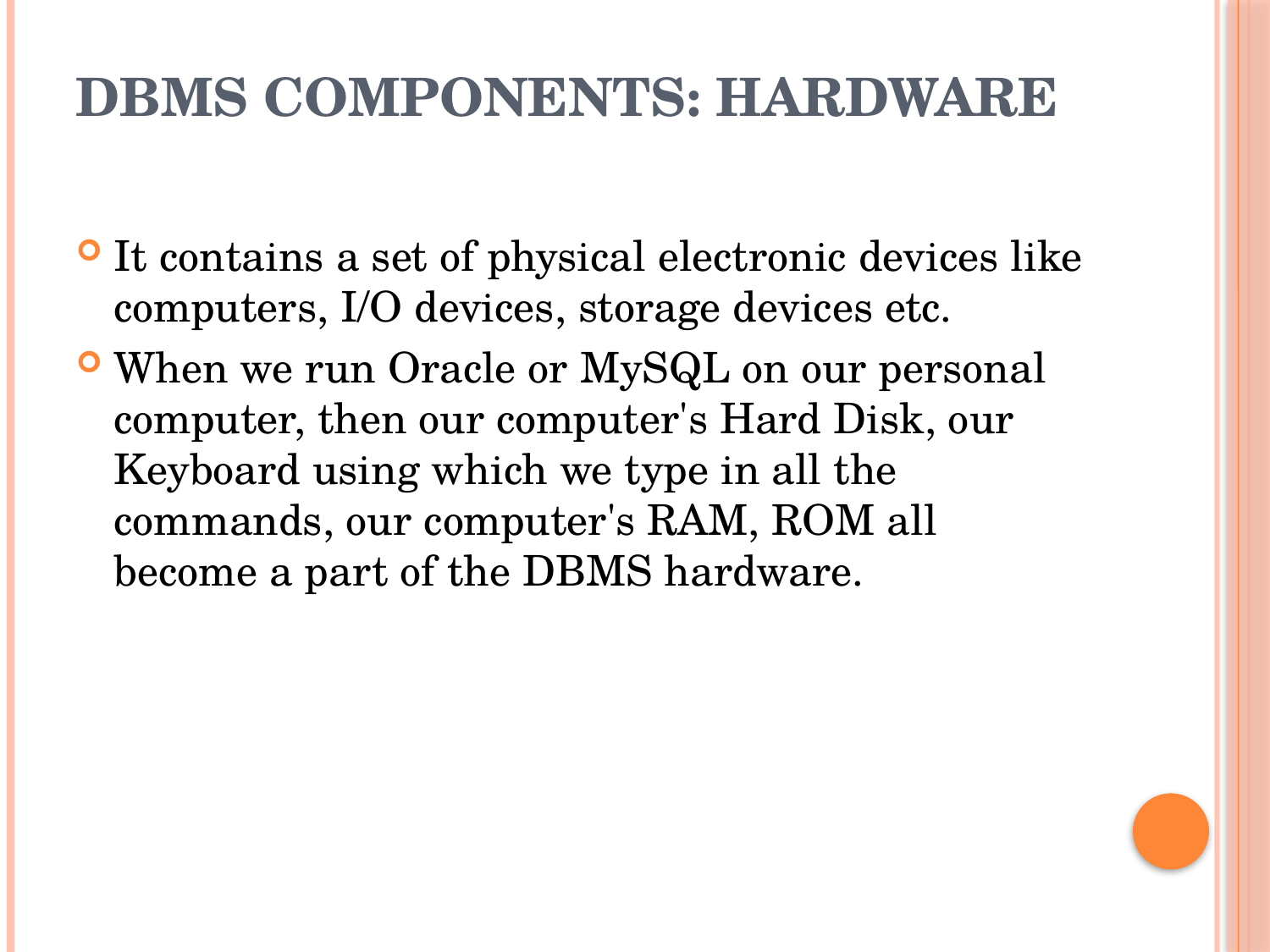

# DBMS Components: Hardware
It contains a set of physical electronic devices like computers, I/O devices, storage devices etc.
When we run Oracle or MySQL on our personal computer, then our computer's Hard Disk, our Keyboard using which we type in all the commands, our computer's RAM, ROM all become a part of the DBMS hardware.